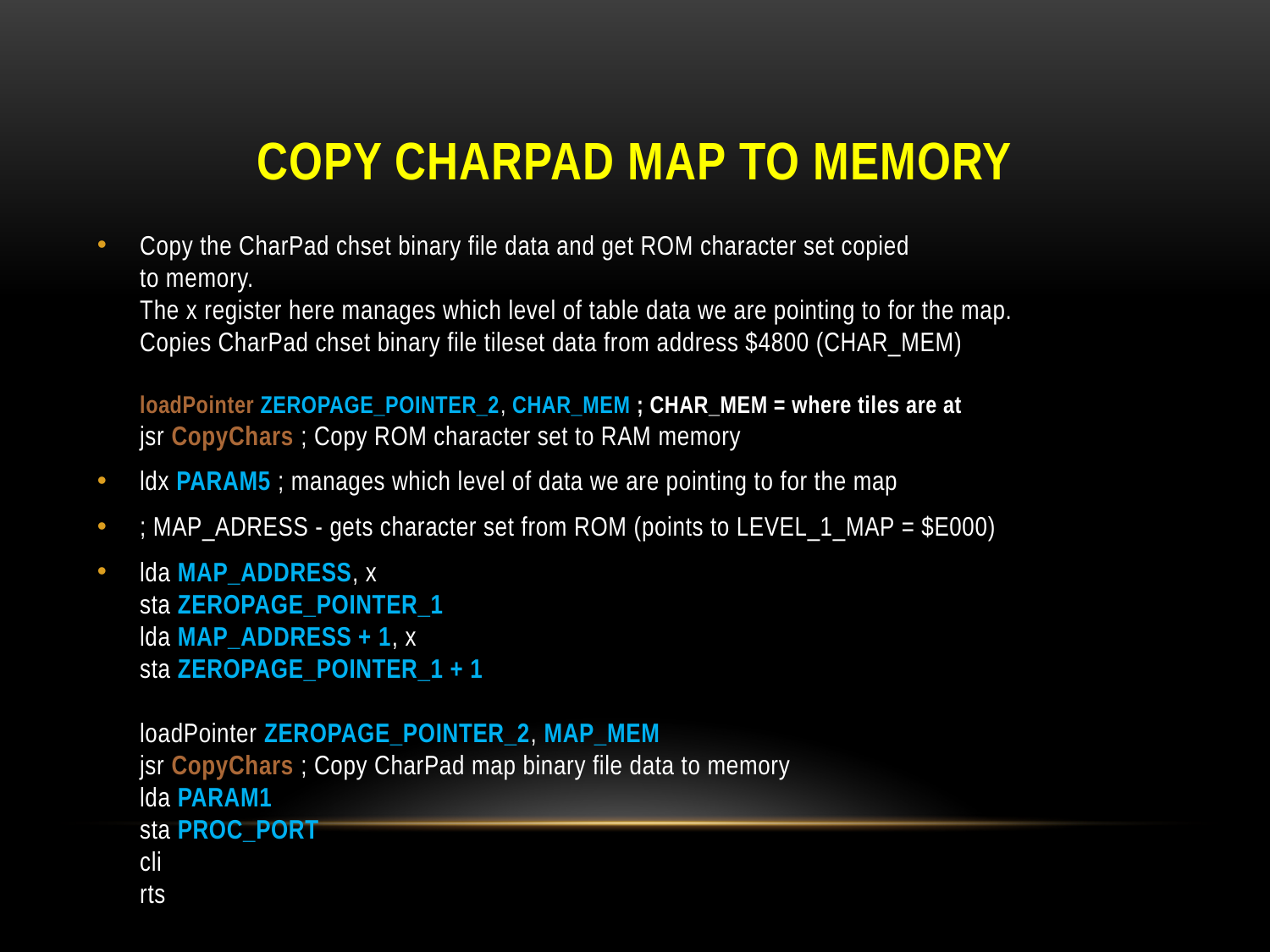

# Copy charpad map to memory
Copy the CharPad chset binary file data and get ROM character set copied
to memory.
The x register here manages which level of table data we are pointing to for the map.
Copies CharPad chset binary file tileset data from address $4800 (CHAR_MEM)
loadPointer ZEROPAGE_POINTER_2, CHAR_MEM ; CHAR_MEM = where tiles are at
jsr CopyChars ; Copy ROM character set to RAM memory
ldx PARAM5 ; manages which level of data we are pointing to for the map
; MAP_ADRESS - gets character set from ROM (points to LEVEL_1_MAP = $E000)
lda MAP_ADDRESS, x
sta ZEROPAGE_POINTER_1
lda MAP_ADDRESS + 1, x
sta ZEROPAGE_POINTER_1 + 1
loadPointer ZEROPAGE_POINTER_2, MAP_MEM
jsr CopyChars ; Copy CharPad map binary file data to memory
lda PARAM1
sta PROC_PORT
cli
rts